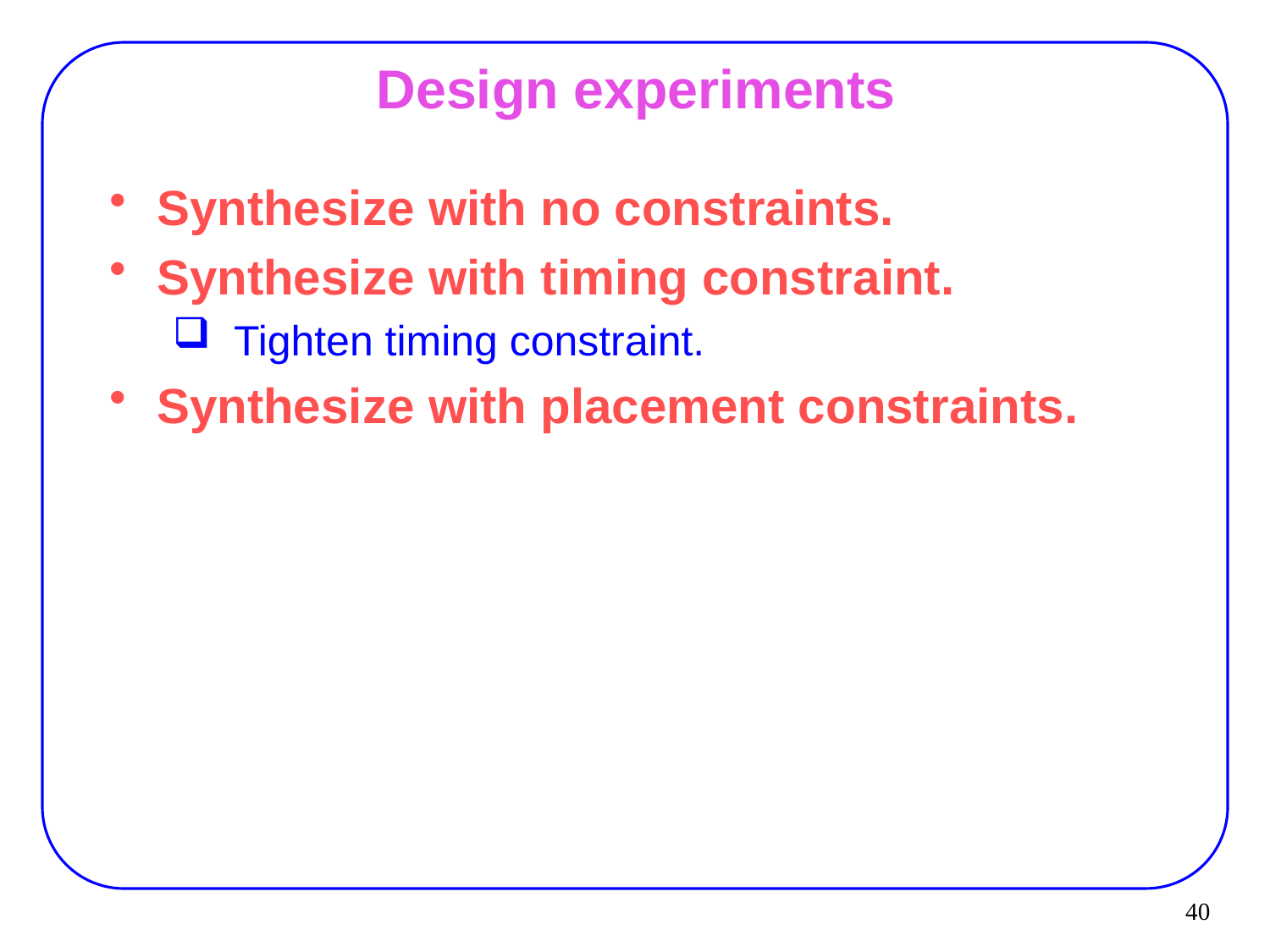

40
# Design experiments
Synthesize with no constraints.
Synthesize with timing constraint.
Tighten timing constraint.
Synthesize with placement constraints.